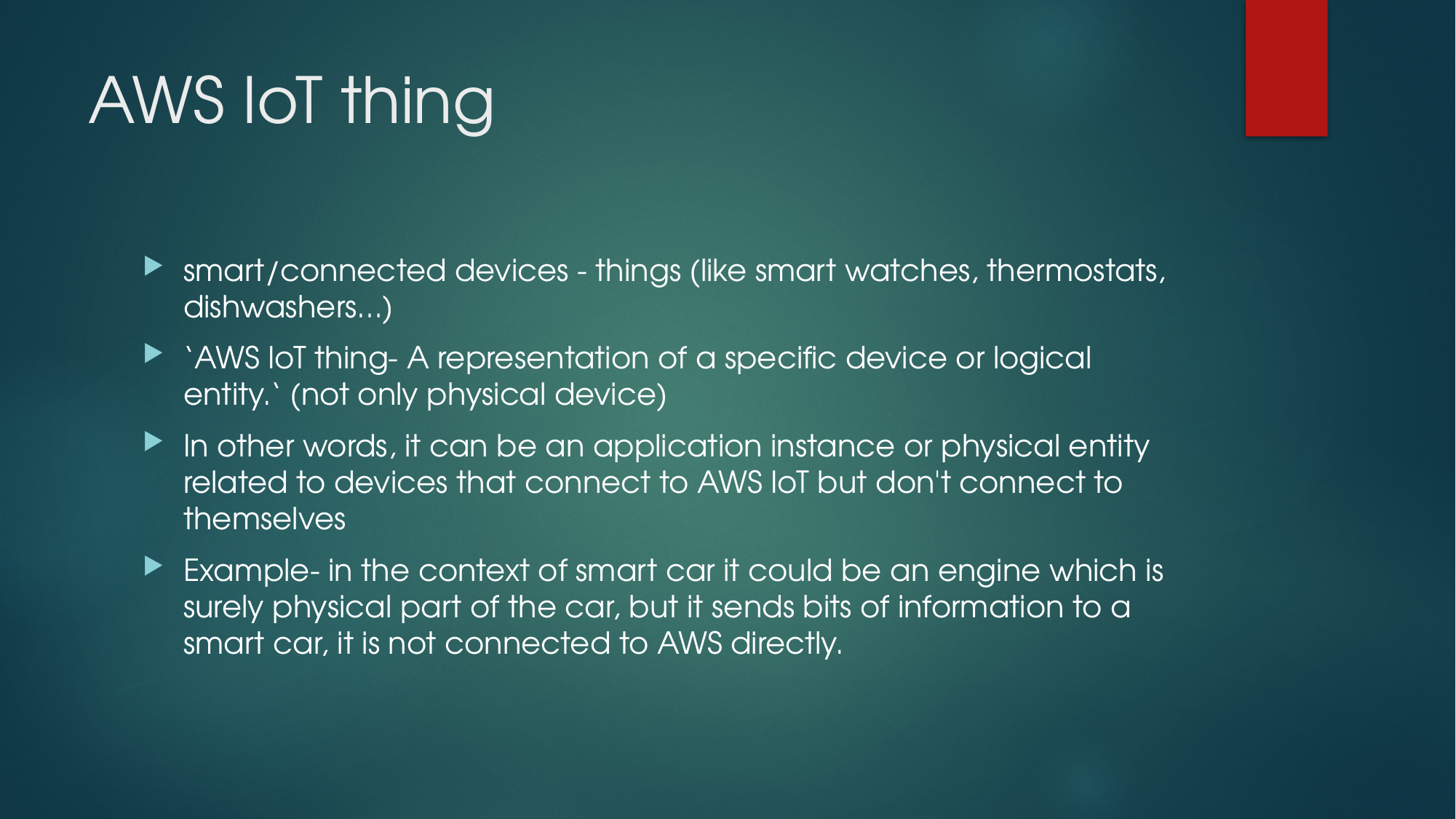

# AWS IoT thing
smart/connected devices - things (like smart watches, thermostats, dishwashers…)
‘AWS IoT thing- A representation of a specific device or logical entity.‘ (not only physical device)
In other words, it can be an application instance or physical entity related to devices that connect to AWS IoT but don't connect to themselves
Example- in the context of smart car it could be an engine which is surely physical part of the car, but it sends bits of information to a smart car, it is not connected to AWS directly.